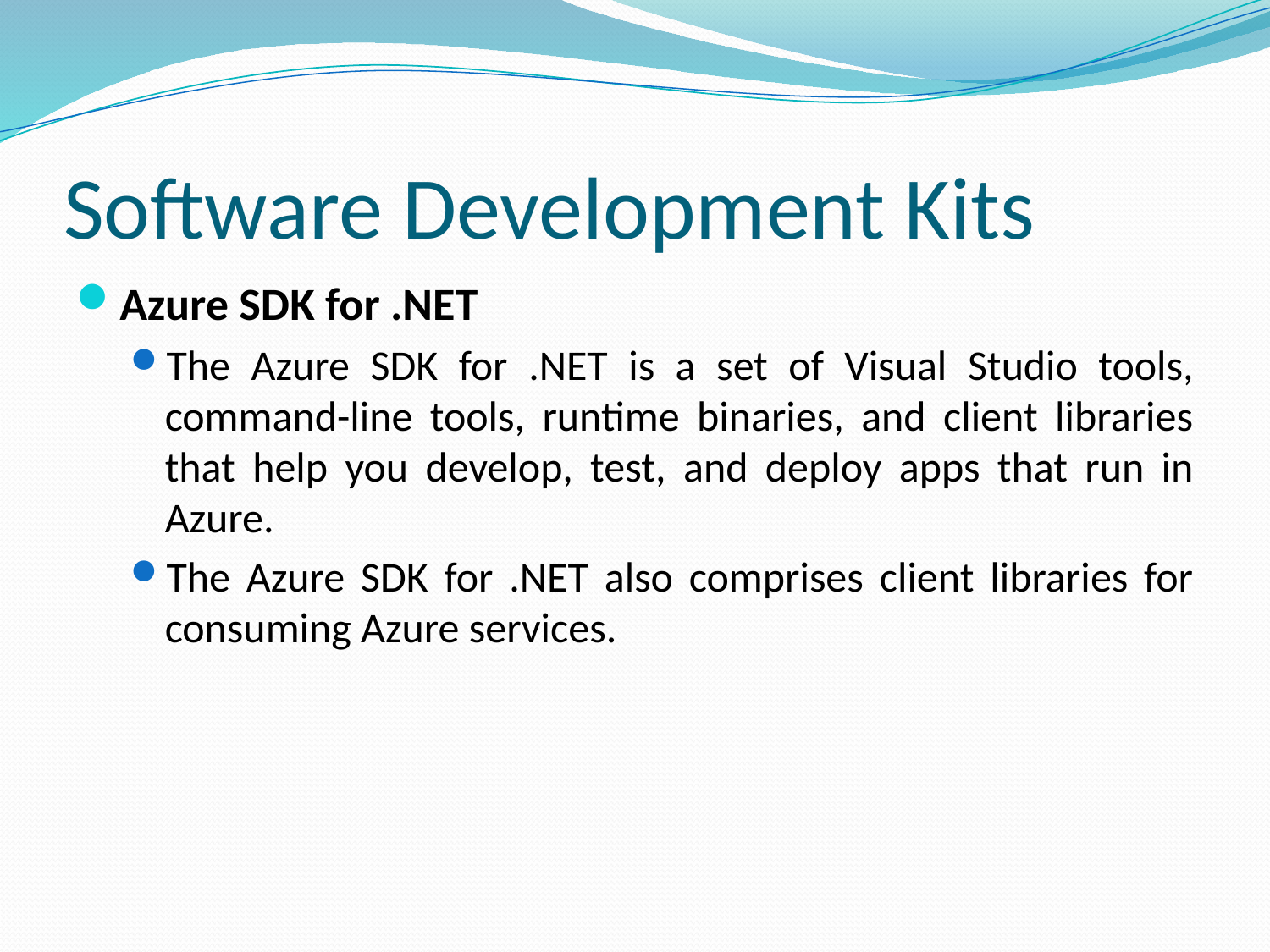

# Software Development Kits
Azure SDK for .NET
The Azure SDK for .NET is a set of Visual Studio tools, command-line tools, runtime binaries, and client libraries that help you develop, test, and deploy apps that run in Azure.
The Azure SDK for .NET also comprises client libraries for consuming Azure services.